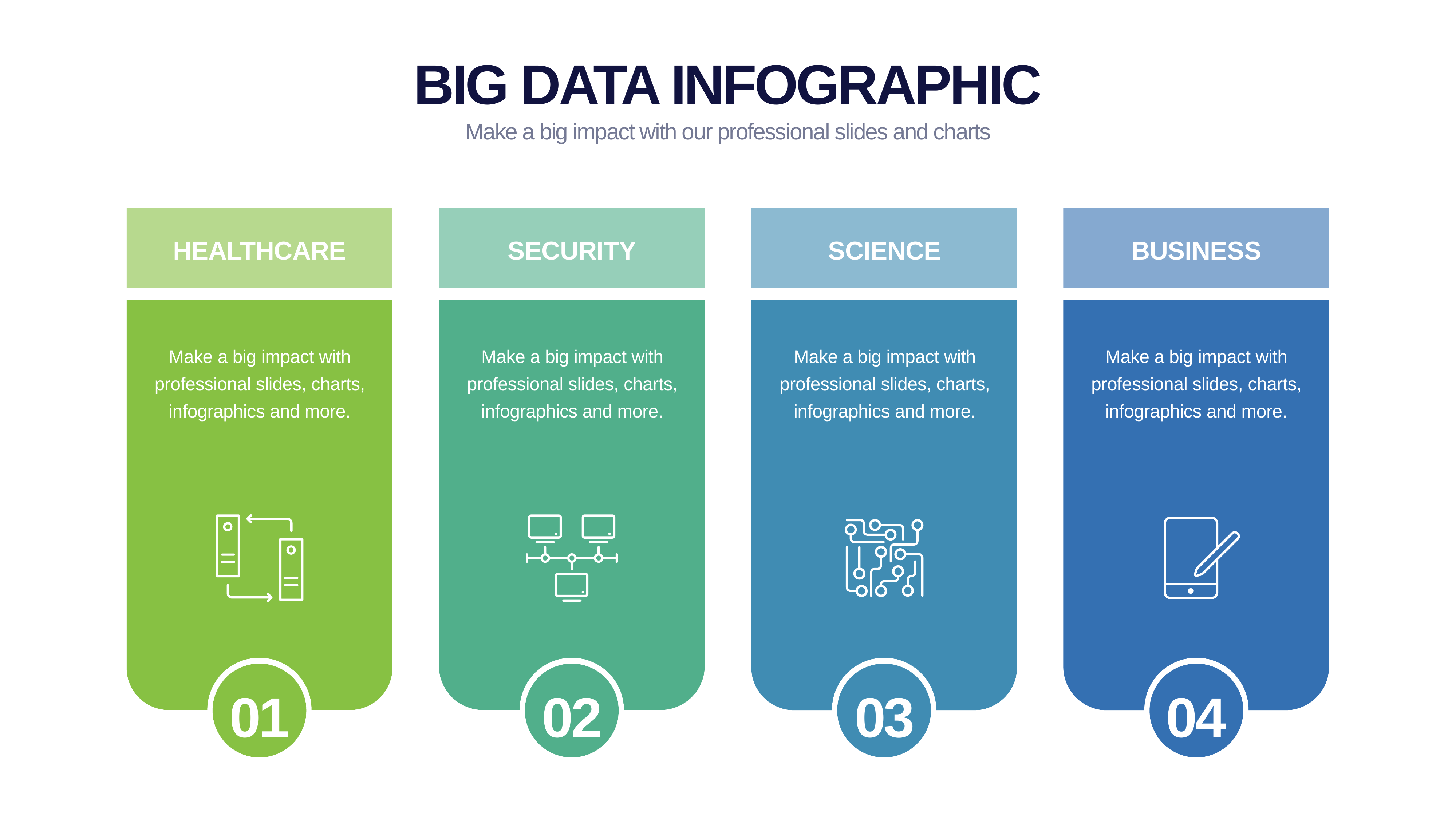

BIG DATA INFOGRAPHIC
Make a big impact with our professional slides and charts

HEALTHCARE
SECURITY
SCIENCE
BUSINESS

Make a big impact with professional slides, charts, infographics and more.
Make a big impact with professional slides, charts, infographics and more.
Make a big impact with professional slides, charts, infographics and more.
Make a big impact with professional slides, charts, infographics and more.

01
02
03
04